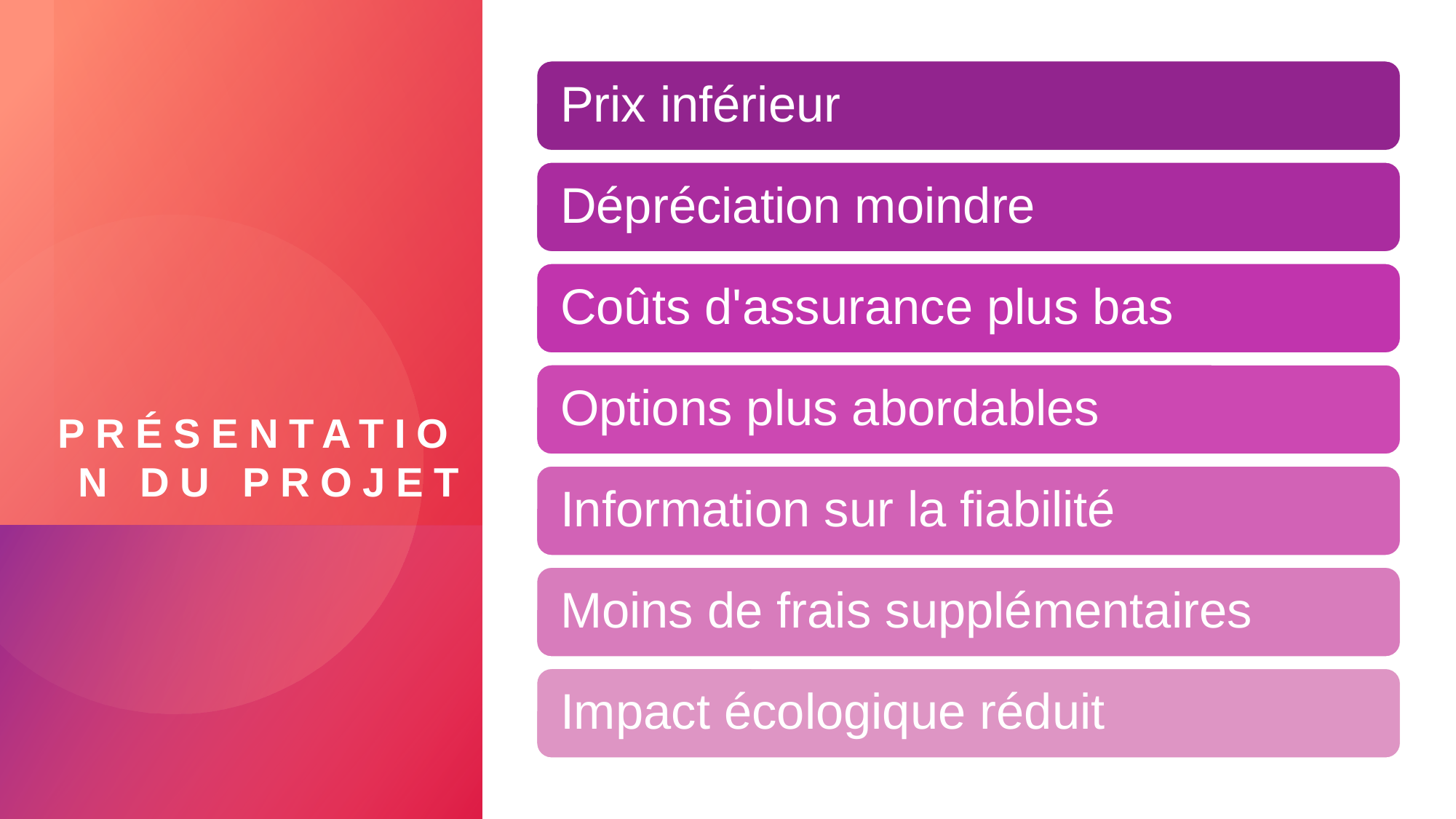

Prix inférieur
Dépréciation moindre
Coûts d'assurance plus bas
Options plus abordables
Information sur la fiabilité
Moins de frais supplémentaires
Impact écologique réduit
# Présentation du Projet